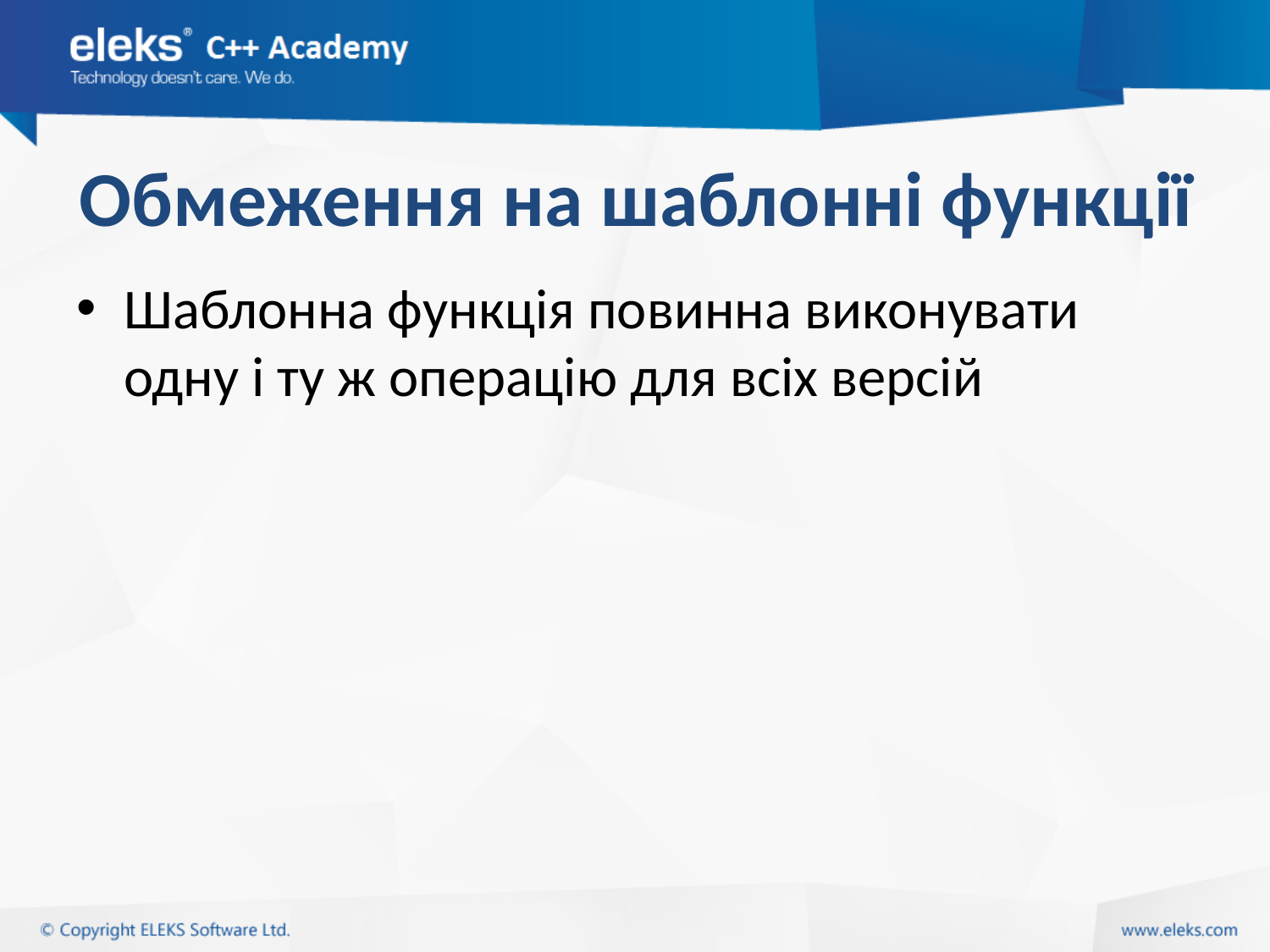

# Обмеження на шаблонні функції
Шаблонна функція повинна виконувати одну і ту ж операцію для всіх версій